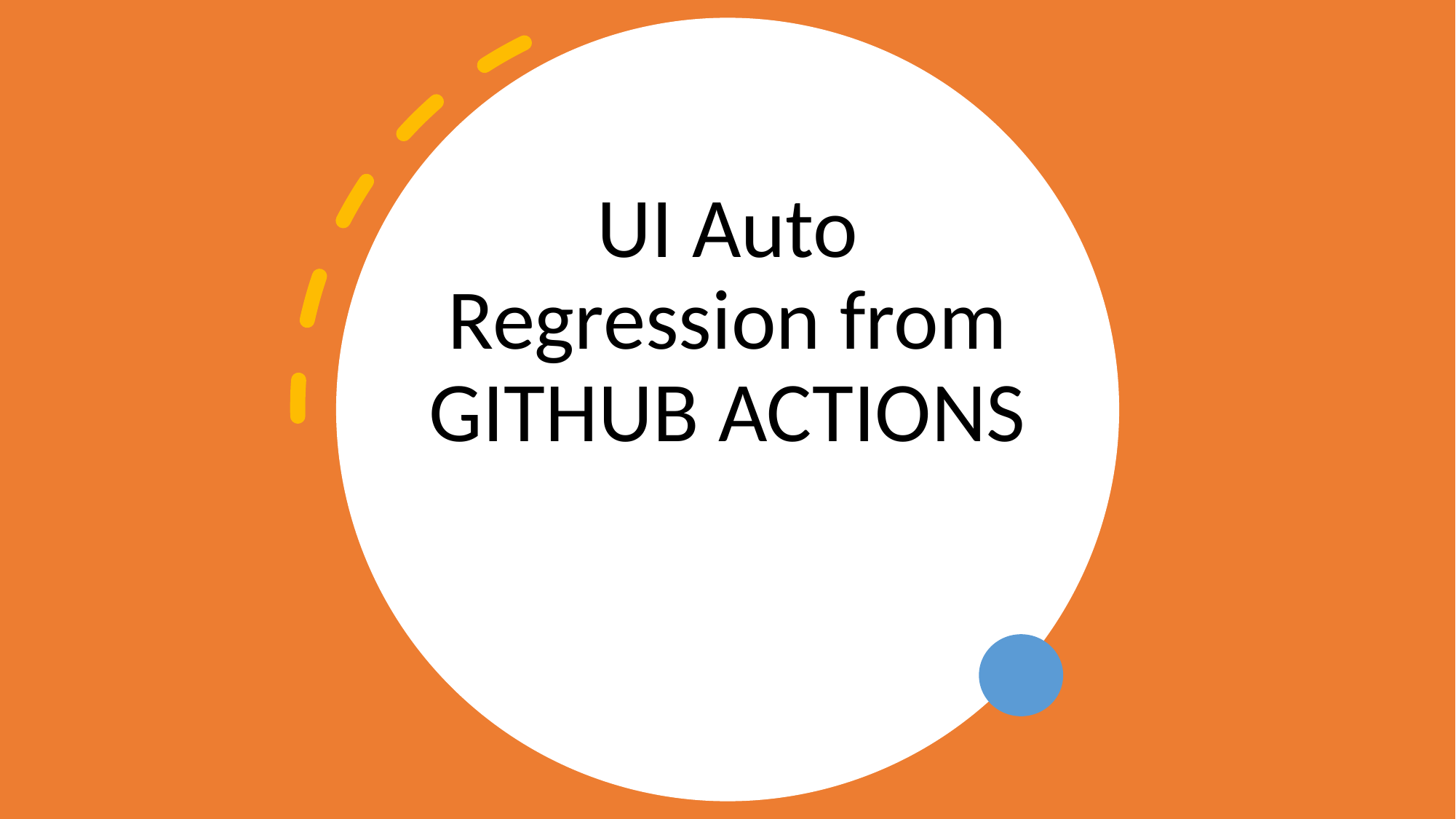

# UI Auto Regression from GITHUB ACTIONS